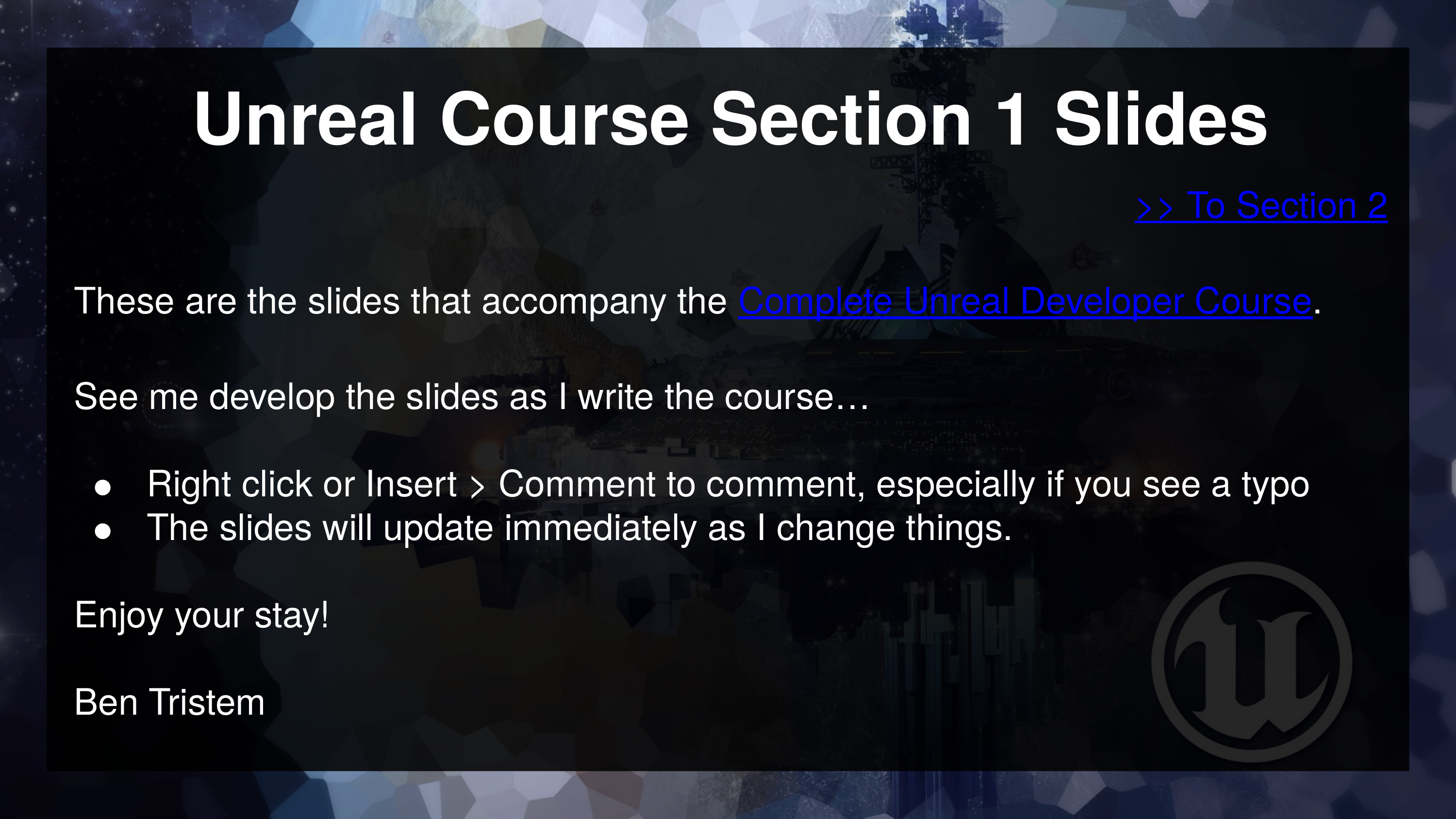

# Unreal Course Section 1 Slides
>> To Section 2

These are the slides that accompany the Complete Unreal Developer Course.

See me develop the slides as I write the course…

Right click or Insert > Comment to comment, especially if you see a typo
The slides will update immediately as I change things.

Enjoy your stay!

Ben Tristem